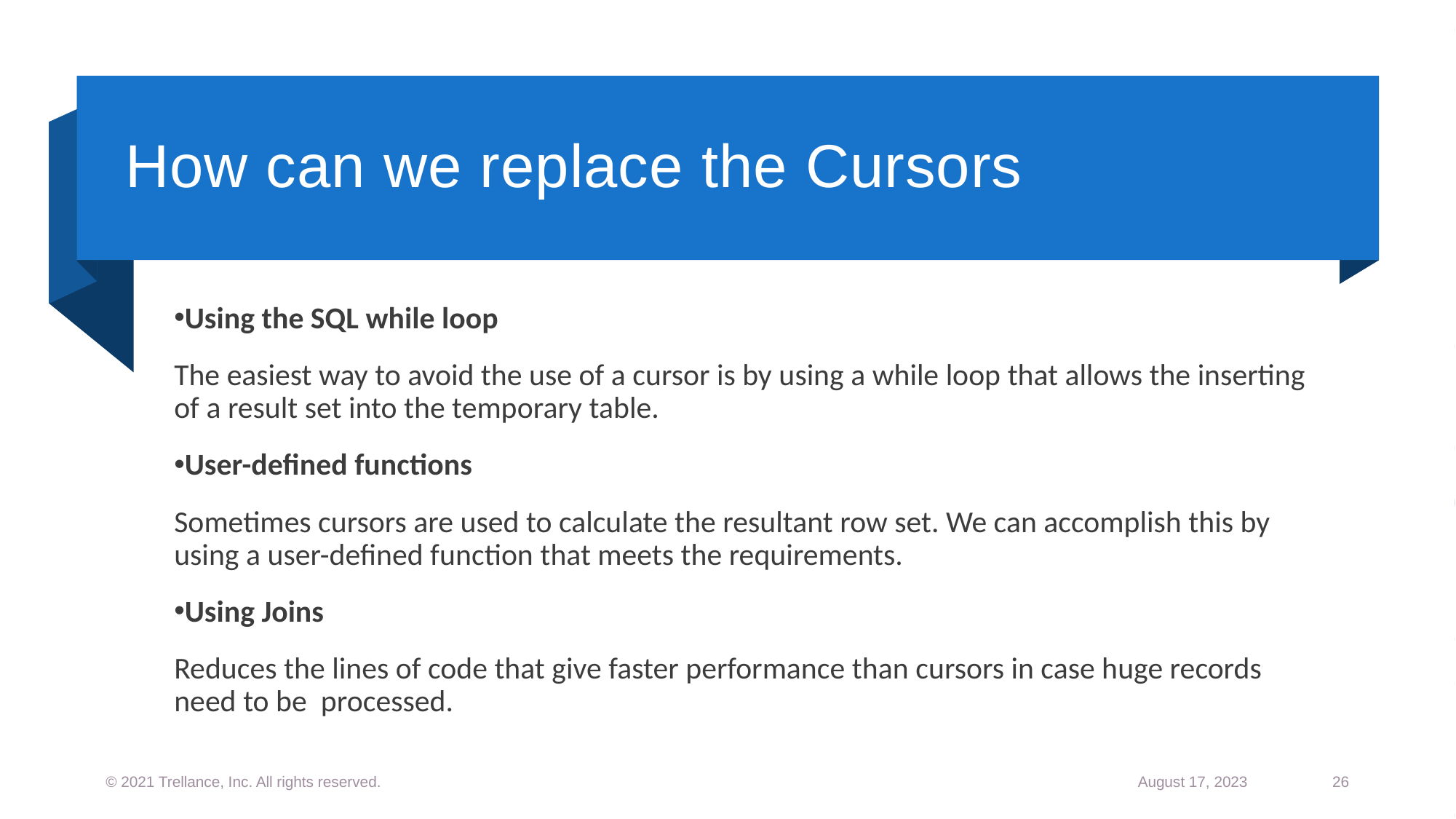

# How can we replace the Cursors

Using the SQL while loop
The easiest way to avoid the use of a cursor is by using a while loop that allows the inserting of a result set into the temporary table.
User-defined functions
Sometimes cursors are used to calculate the resultant row set. We can accomplish this by using a user-defined function that meets the requirements.
Using Joins
Reduces the lines of code that give faster performance than cursors in case huge records need to be  processed.
© 2021 Trellance, Inc. All rights reserved.
August 17, 2023
26